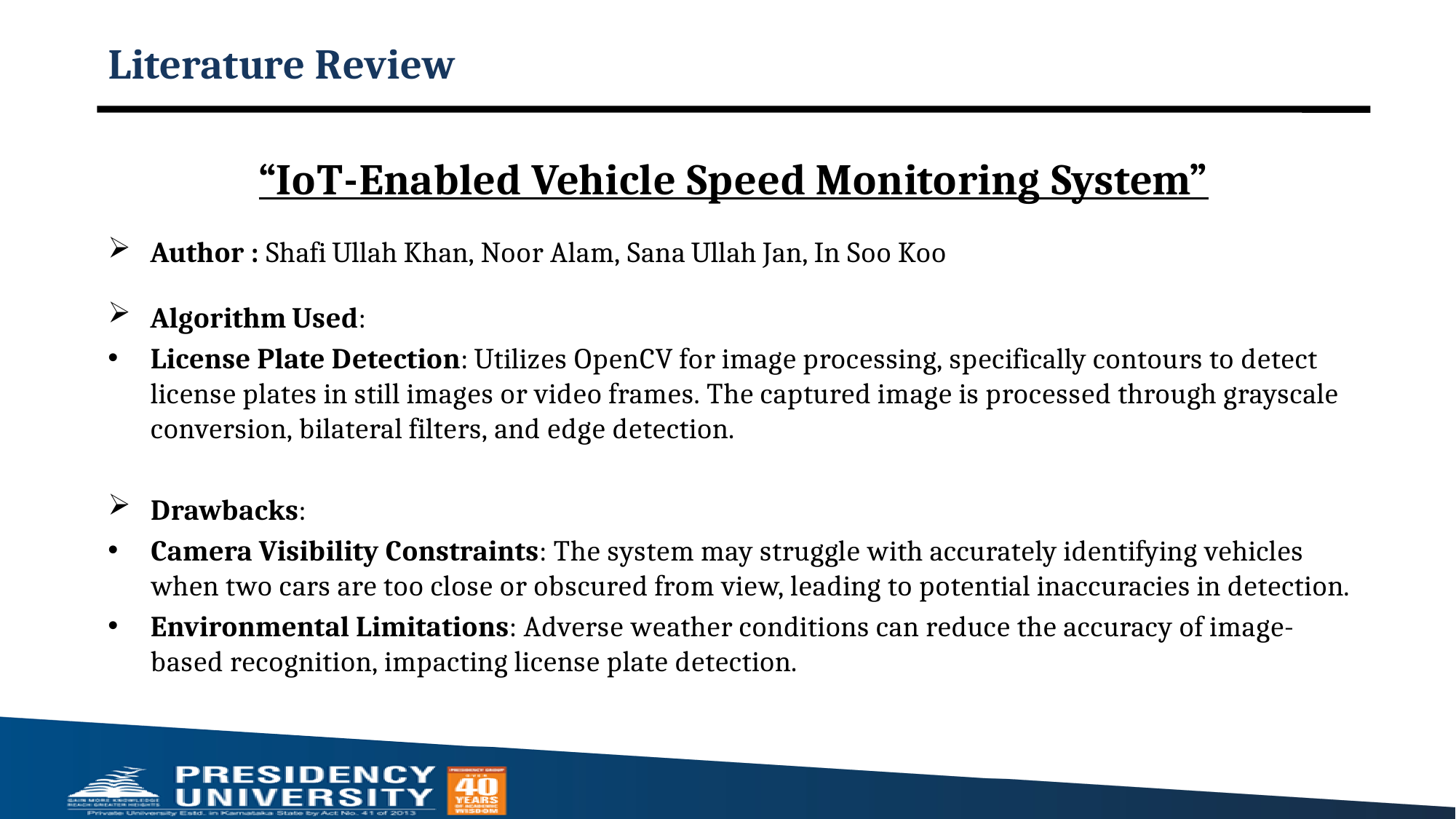

# Literature Review
“IoT-Enabled Vehicle Speed Monitoring System”
Author : Shafi Ullah Khan, Noor Alam, Sana Ullah Jan, In Soo Koo
Algorithm Used:
License Plate Detection: Utilizes OpenCV for image processing, specifically contours to detect license plates in still images or video frames. The captured image is processed through grayscale conversion, bilateral filters, and edge detection.

Drawbacks:
Camera Visibility Constraints: The system may struggle with accurately identifying vehicles when two cars are too close or obscured from view, leading to potential inaccuracies in detection.
Environmental Limitations: Adverse weather conditions can reduce the accuracy of image-based recognition, impacting license plate detection.